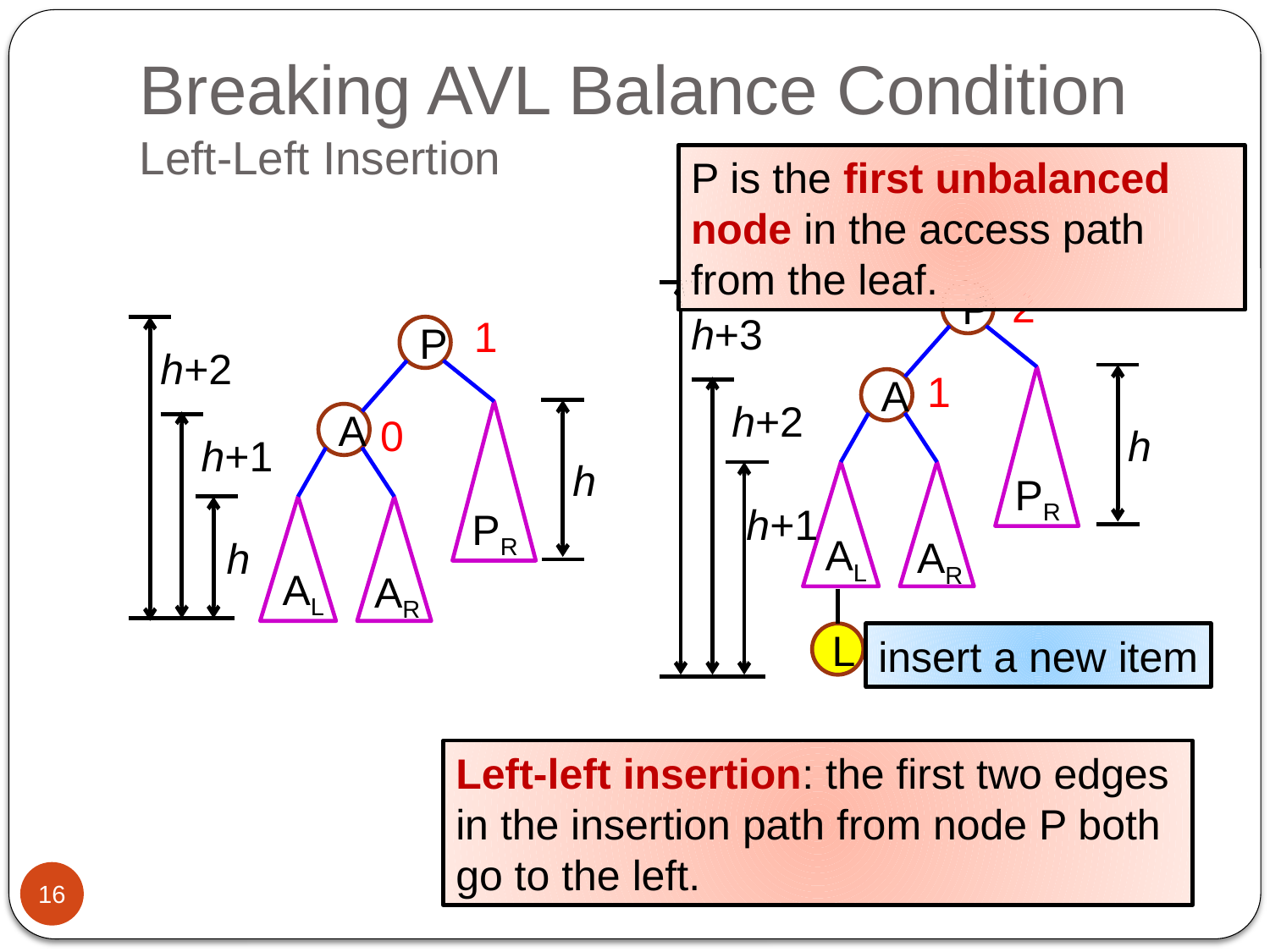

# Breaking AVL Balance Condition Left-Left Insertion
P is the first unbalanced node in the access path from the leaf.
2
P

PR
A

AL

AR
h+3
h+2
h+1
1
h+2
h+1
h
P

PR
A

AL

AR
1
h
h
0
L
insert a new item
Left-left insertion: the first two edges in the insertion path from node P both go to the left.
16